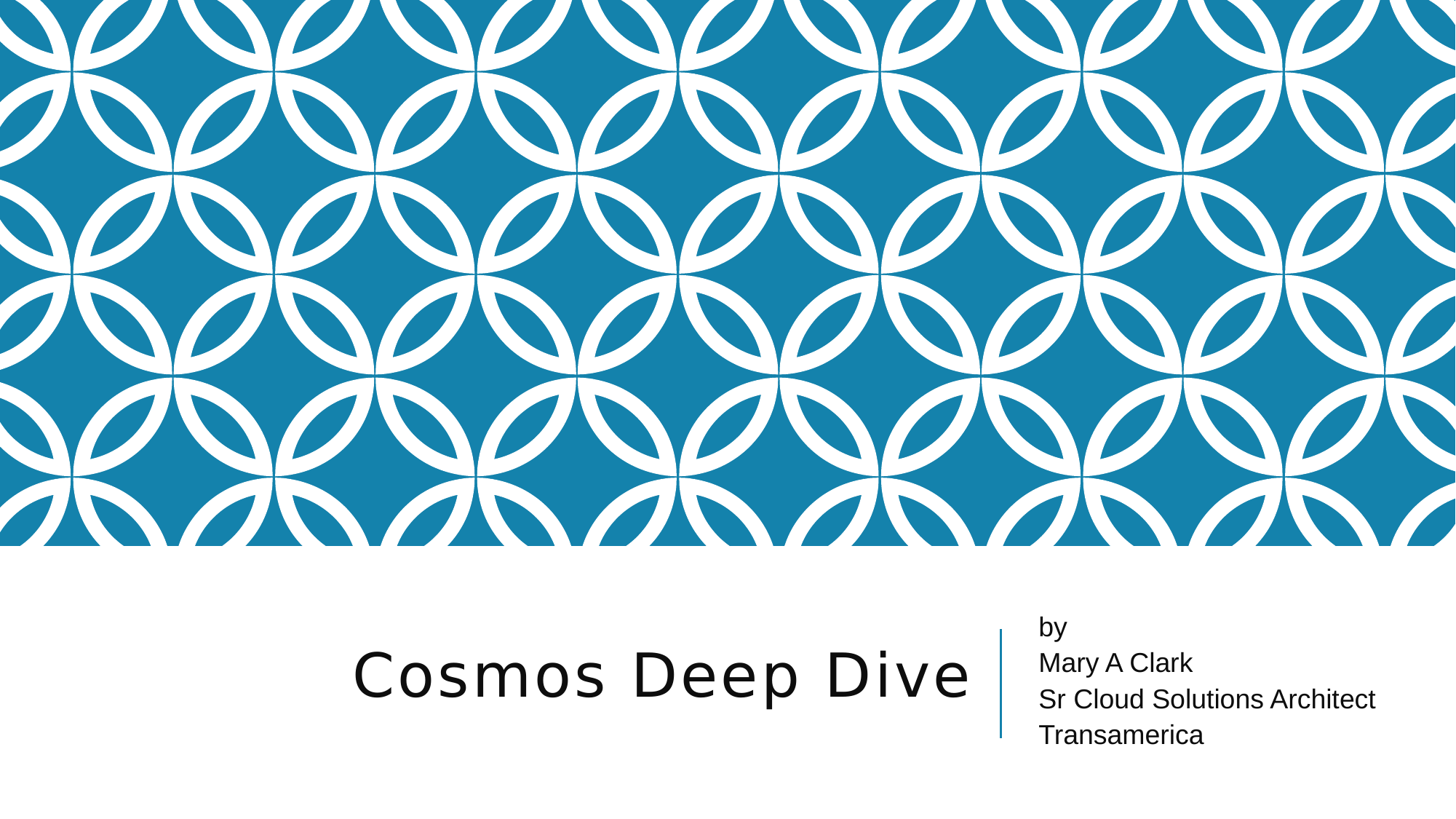

# Cosmos Deep Dive
by
Mary A Clark
Sr Cloud Solutions Architect
Transamerica